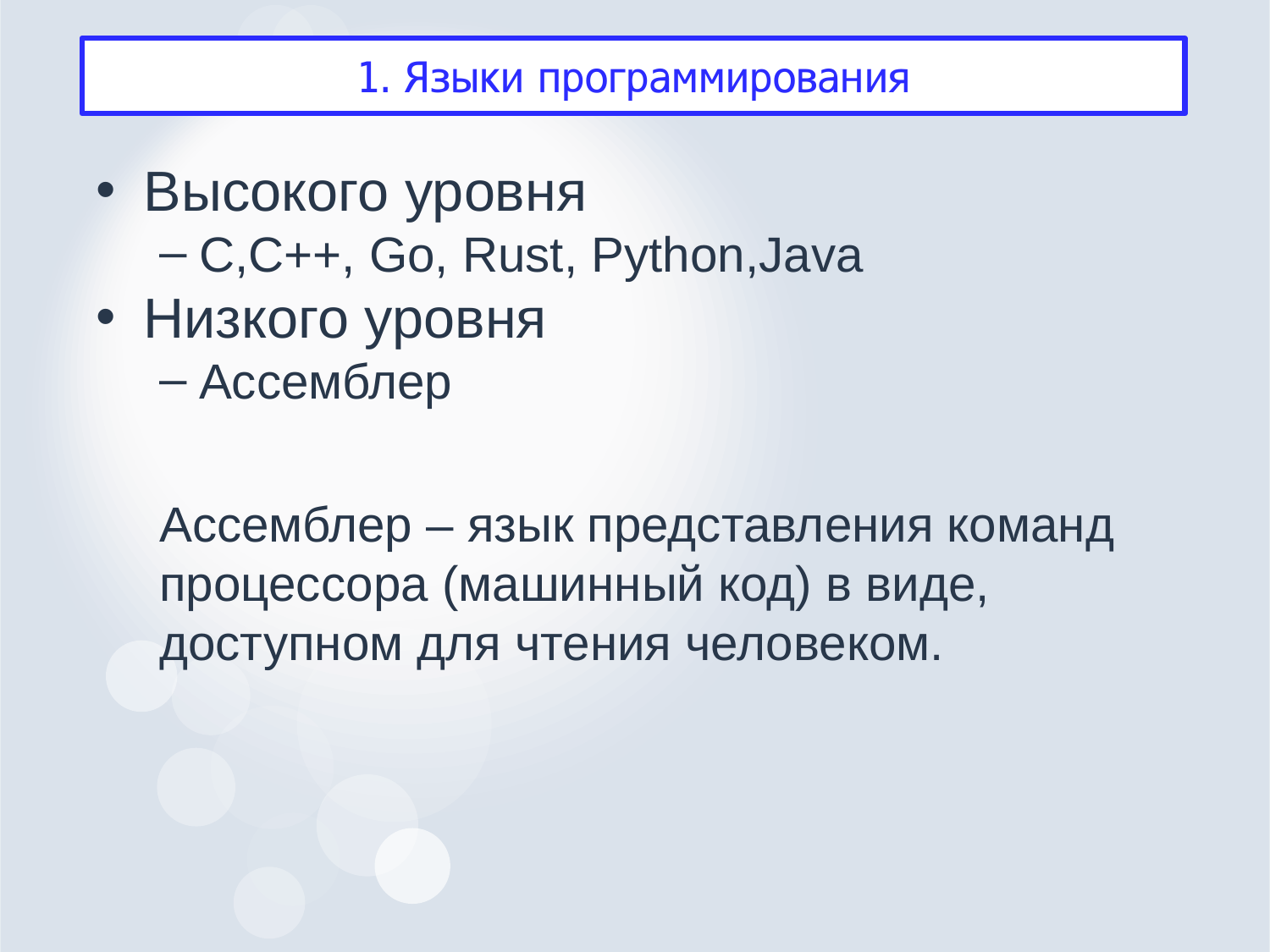

# Языки программирования
Высокого уровня
С,С++, Go, Rust, Python,Java
Низкого уровня
Ассемблер

Ассемблер – язык представления команд процессора (машинный код) в виде, доступном для чтения человеком.